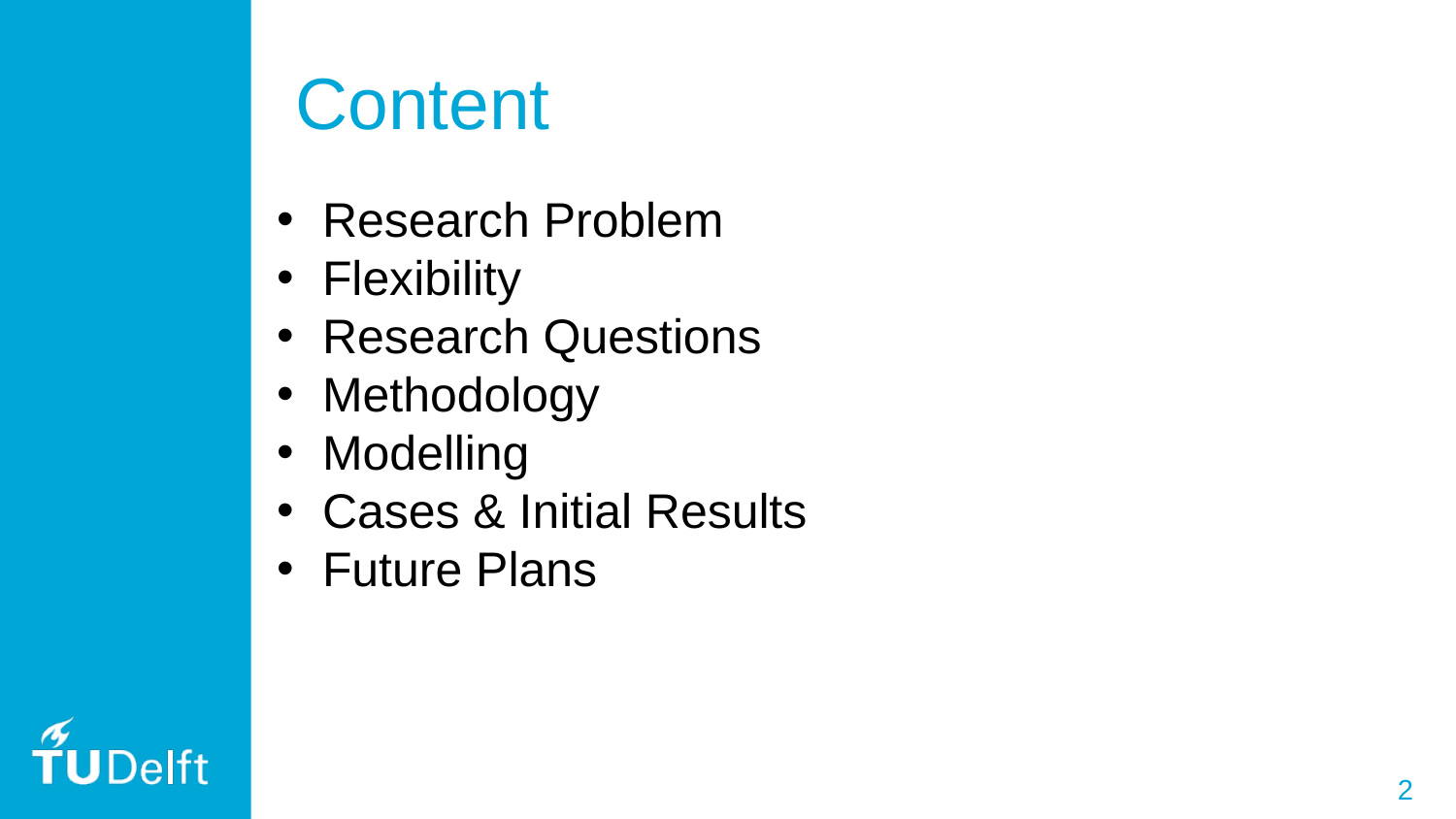

# Content

Research Problem
Flexibility
Research Questions
Methodology
Modelling
Cases & Initial Results
Future Plans